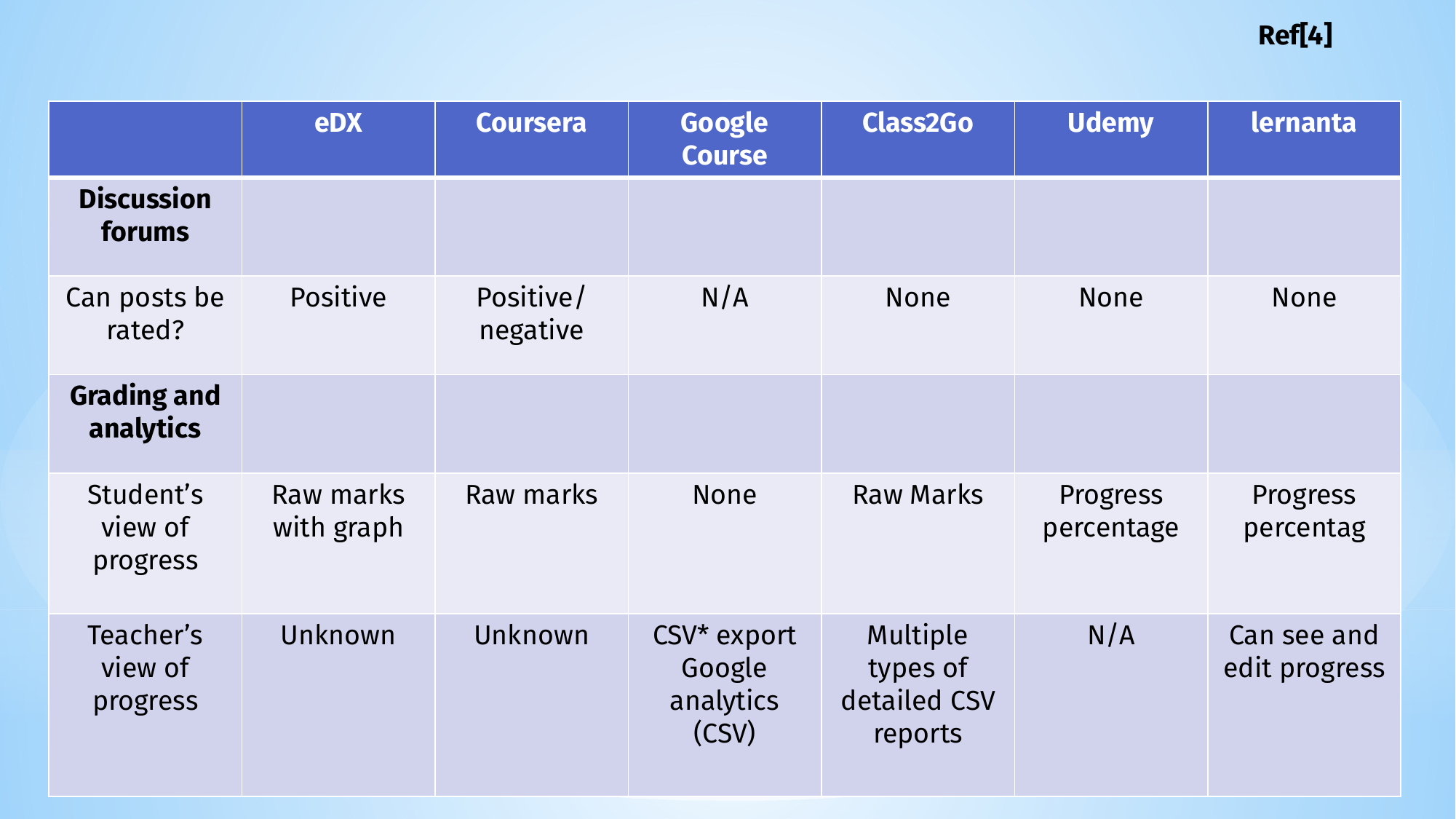

Ref[4]
|  | eDX | Coursera | Google Course | Class2Go | Udemy | lernanta |
| --- | --- | --- | --- | --- | --- | --- |
| Discussion forums |  |  |  |  |  |  |
| Can posts be rated? | Positive | Positive/negative | N/A | None | None | None |
| Grading and analytics |  |  |  |  |  |  |
| Student’s view of progress | Raw marks with graph | Raw marks | None | Raw Marks | Progress percentage | Progress percentag |
| Teacher’s view of progress | Unknown | Unknown | CSV\* export Google analytics (CSV) | Multiple types of detailed CSV reports | N/A | Can see and edit progress |